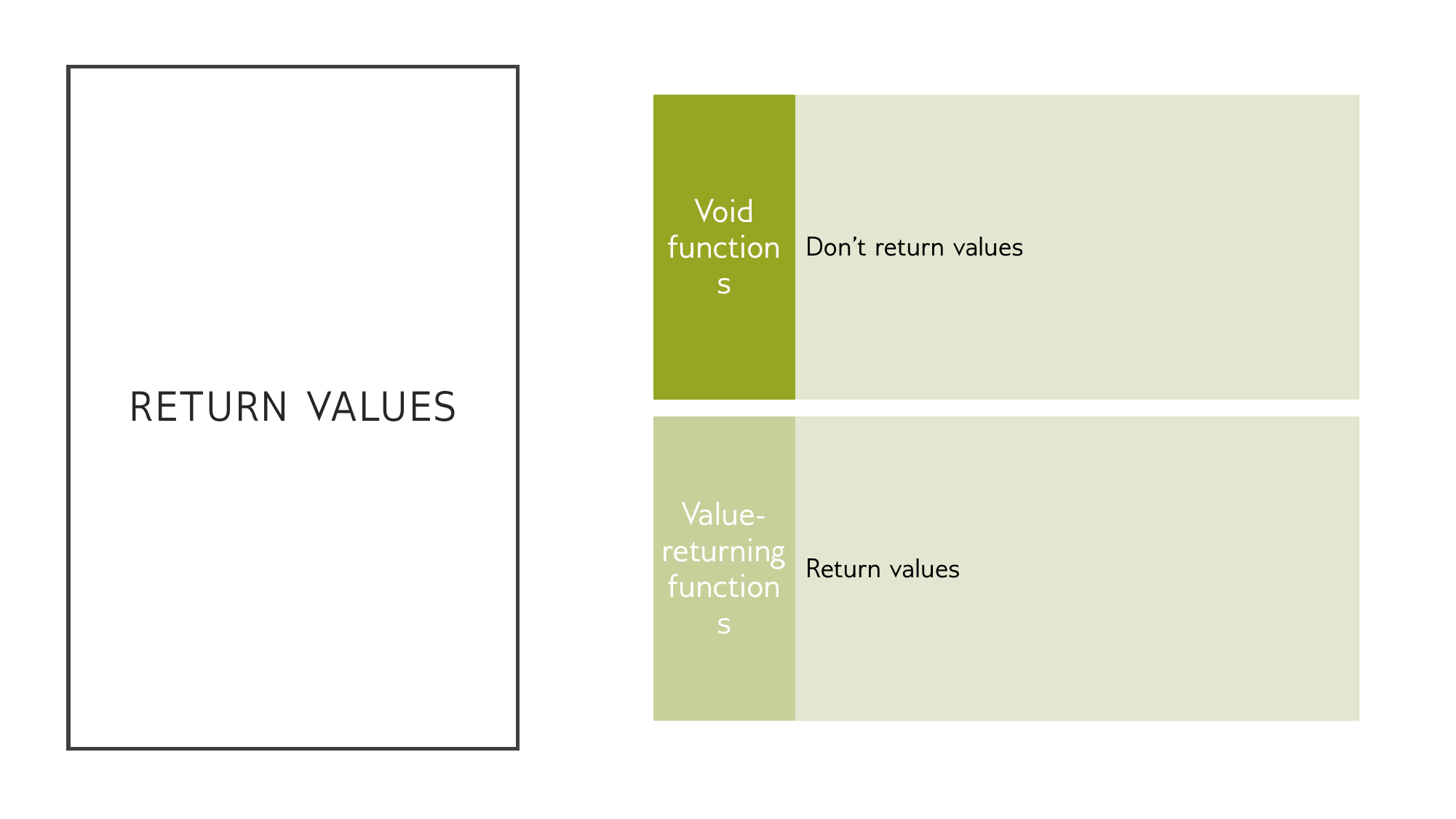

# Return Values
Don’t return values
Void functions
Return values
Value-returning functions